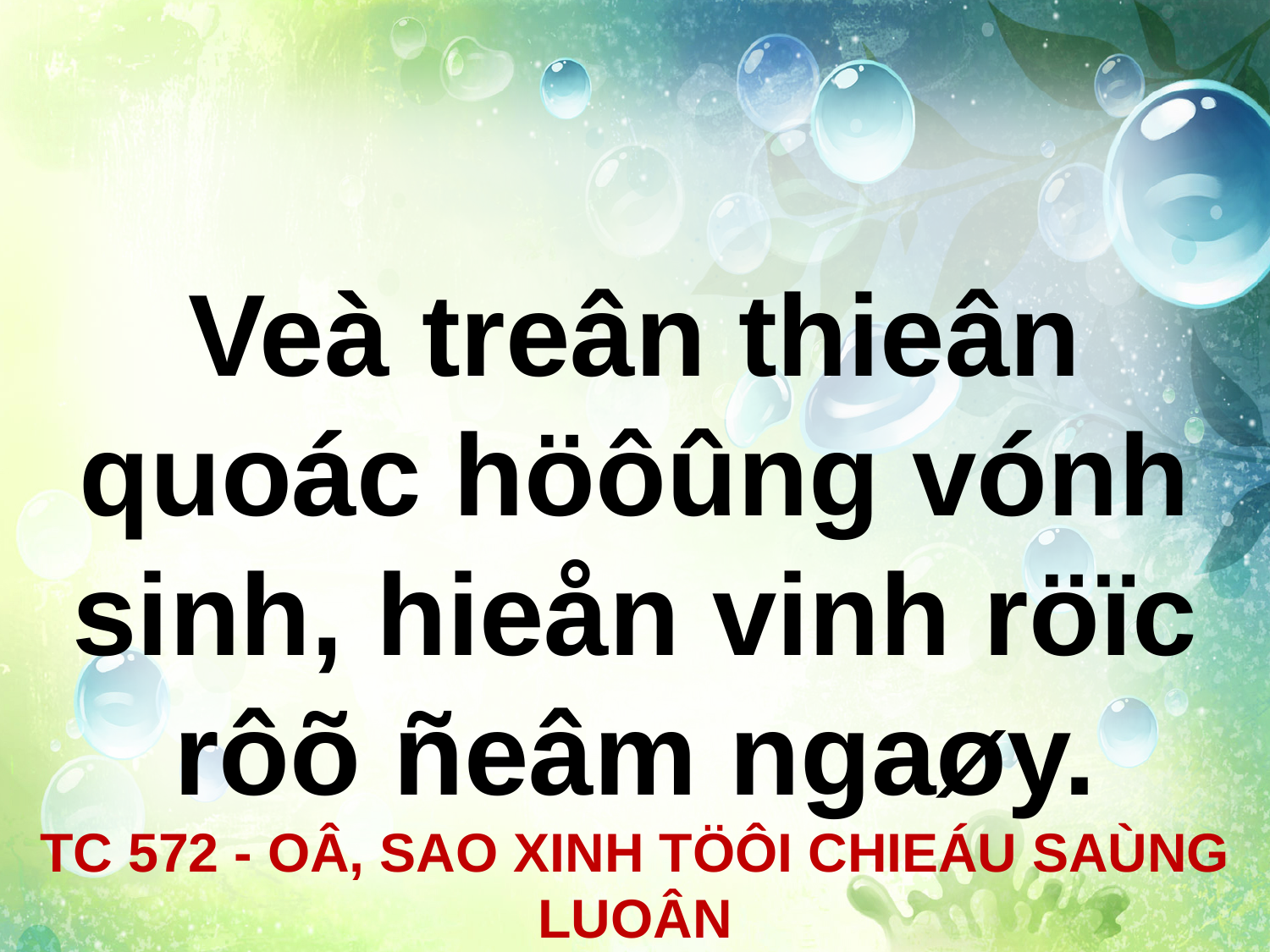

Veà treân thieân quoác höôûng vónh sinh, hieån vinh röïc rôõ ñeâm ngaøy.
TC 572 - OÂ, SAO XINH TÖÔI CHIEÁU SAÙNG LUOÂN